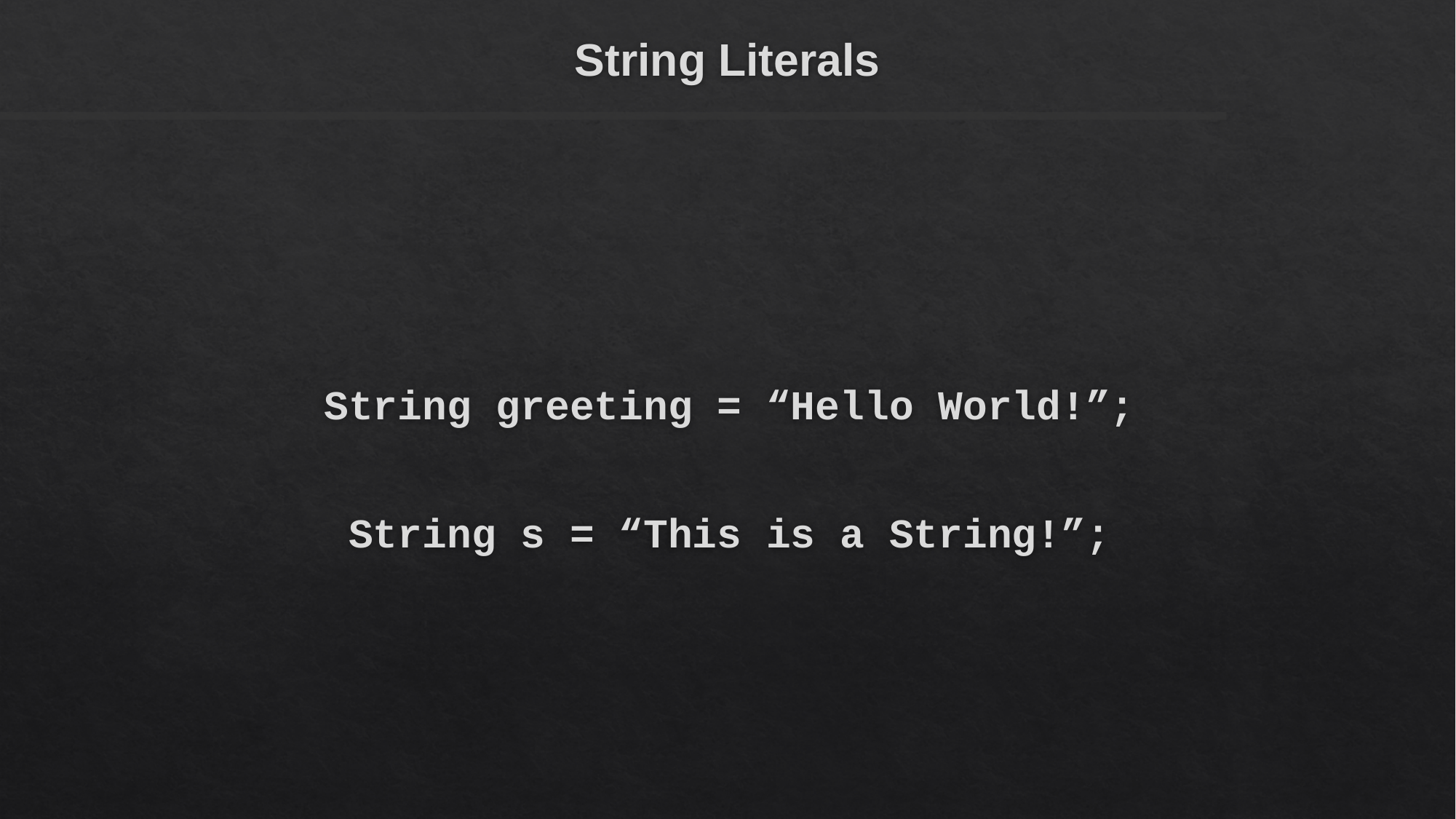

# String Literals
String greeting = “Hello World!”;

String s = “This is a String!”;